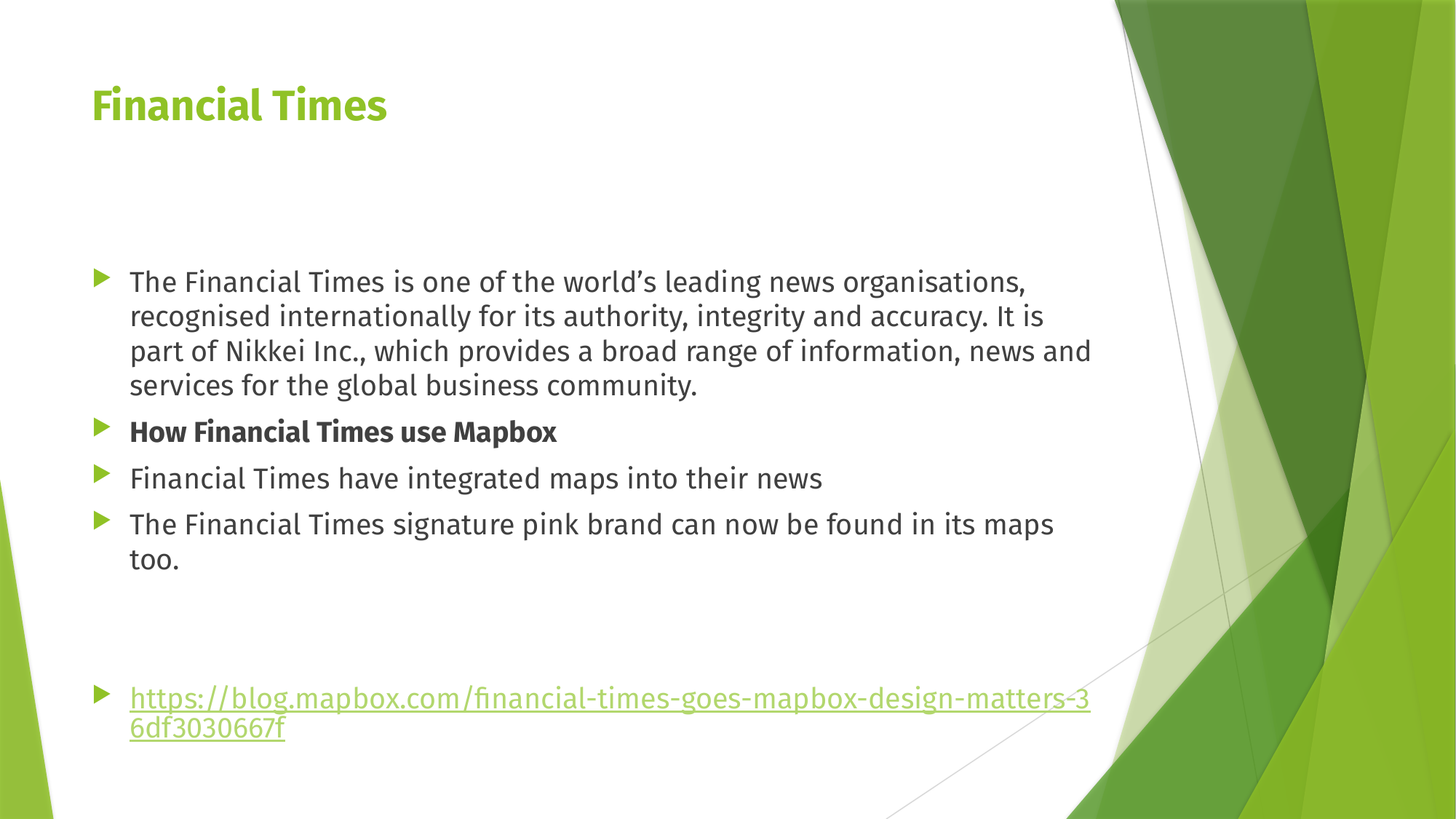

# Financial Times
The Financial Times is one of the world’s leading news organisations, recognised internationally for its authority, integrity and accuracy. It is part of Nikkei Inc., which provides a broad range of information, news and services for the global business community.
How Financial Times use Mapbox
Financial Times have integrated maps into their news
The Financial Times signature pink brand can now be found in its maps too.

https://blog.mapbox.com/financial-times-goes-mapbox-design-matters-36df3030667f